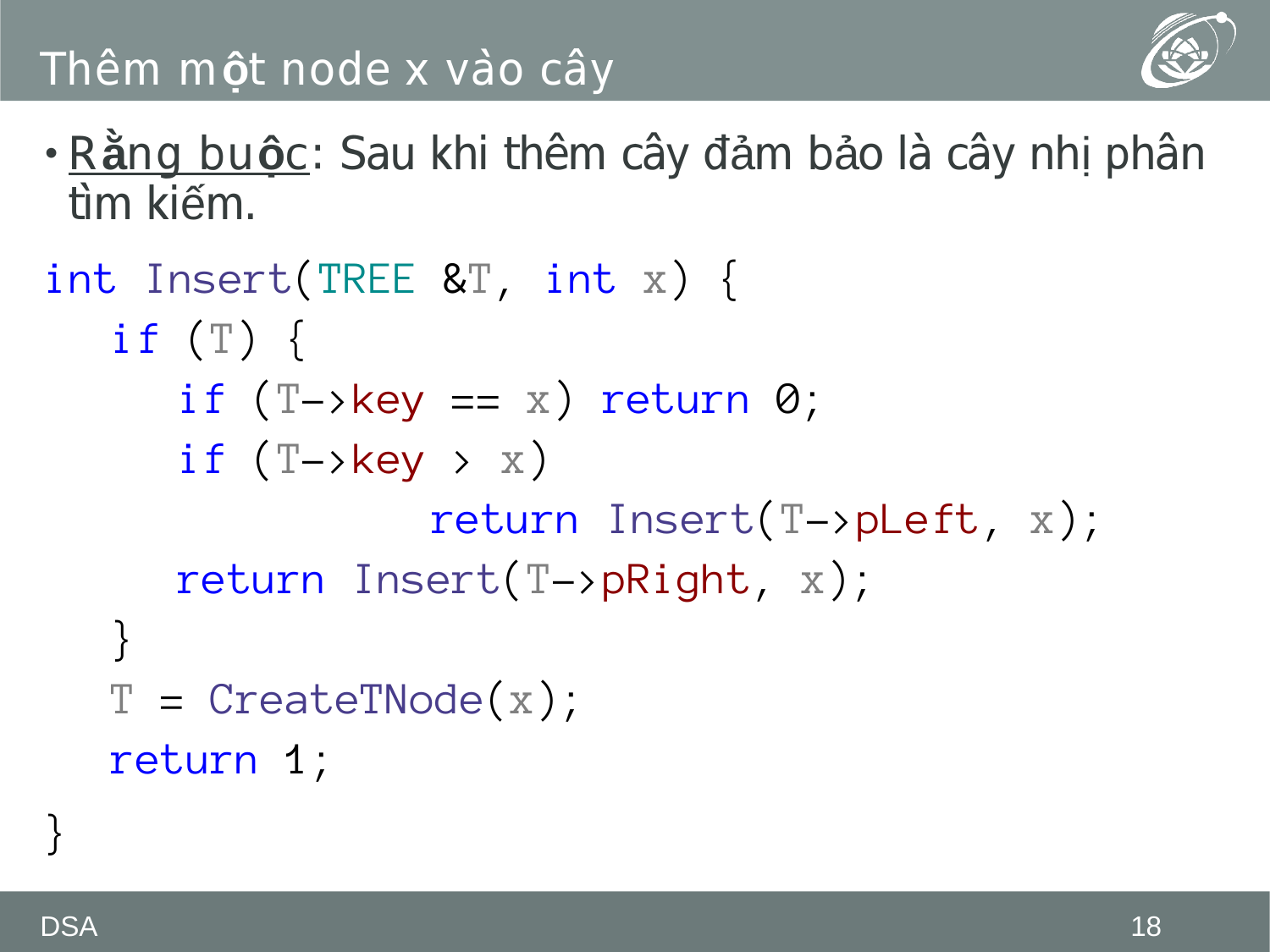

# Thêm một node x vào cây
Rằng buộc: Sau khi thêm cây đảm bảo là cây nhị phân tìm kiếm.
int Insert(TREE &T, int x) {
if (T) {
if (T->key == x) return 0;
if (T->key > x)
		return Insert(T->pLeft, x);
return Insert(T->pRight, x);
}
T = CreateTNode(x);
return 1;
}
DSA
18